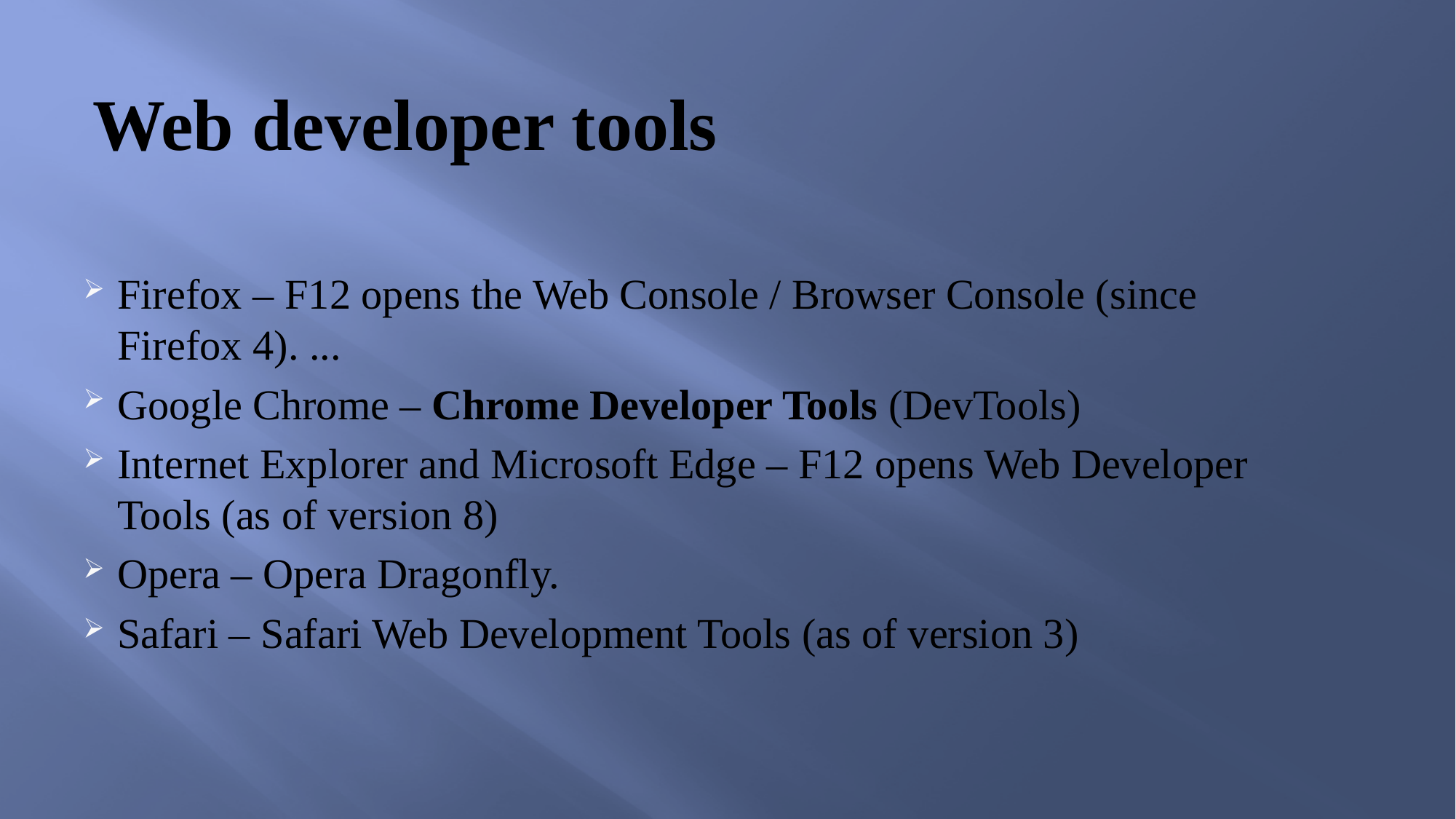

# Web developer tools
Firefox – F12 opens the Web Console / Browser Console (since Firefox 4). ...
Google Chrome – Chrome Developer Tools (DevTools)
Internet Explorer and Microsoft Edge – F12 opens Web Developer Tools (as of version 8)
Opera – Opera Dragonfly.
Safari – Safari Web Development Tools (as of version 3)